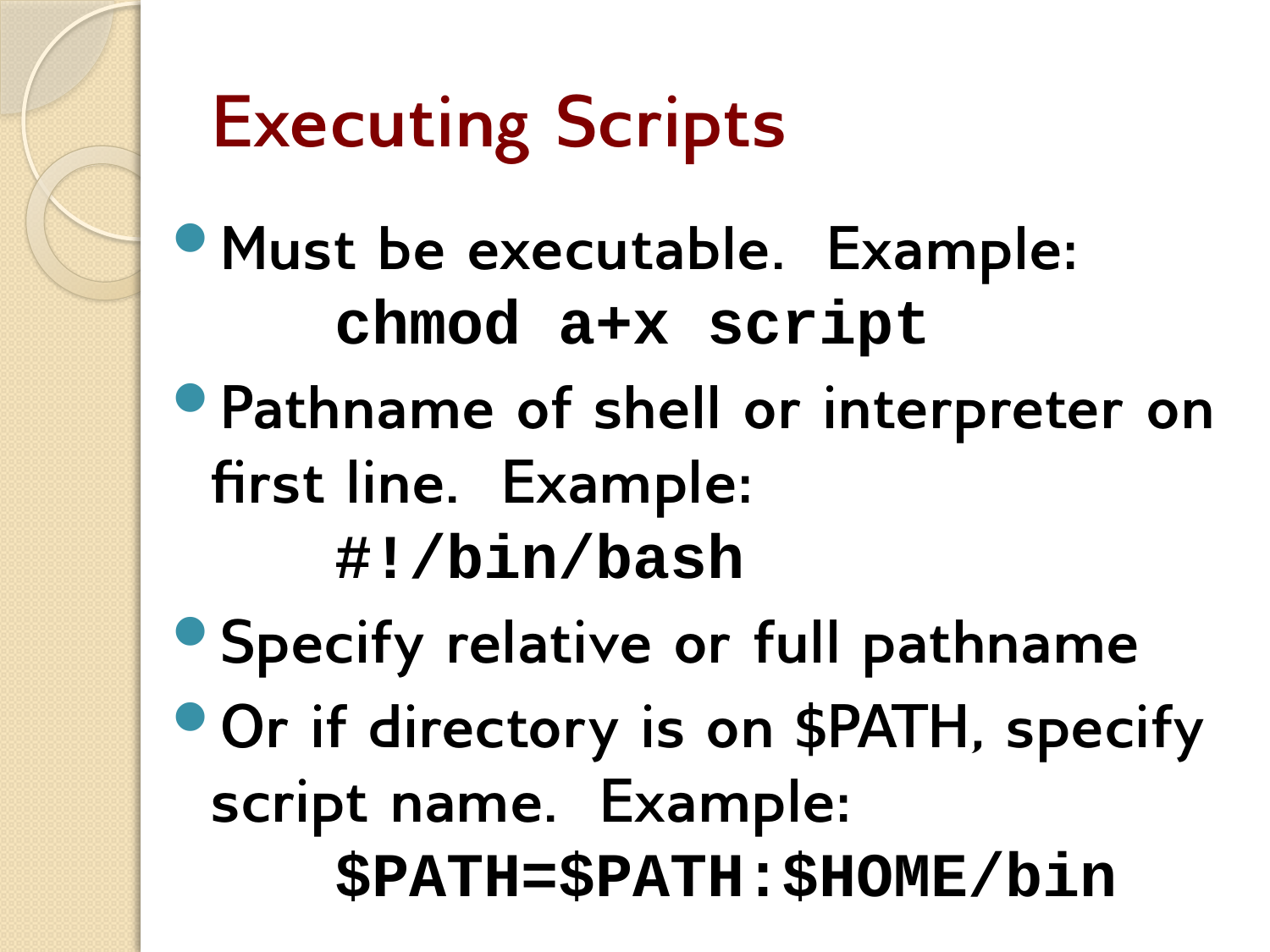

# Executing Scripts
Must be executable.  Example:
	chmod a+x script
Pathname of shell or interpreter on first line.  Example:
	#!/bin/bash
Specify relative or full pathname
Or if directory is on $PATH, specify script name.  Example:
	$PATH=$PATH:$HOME/bin